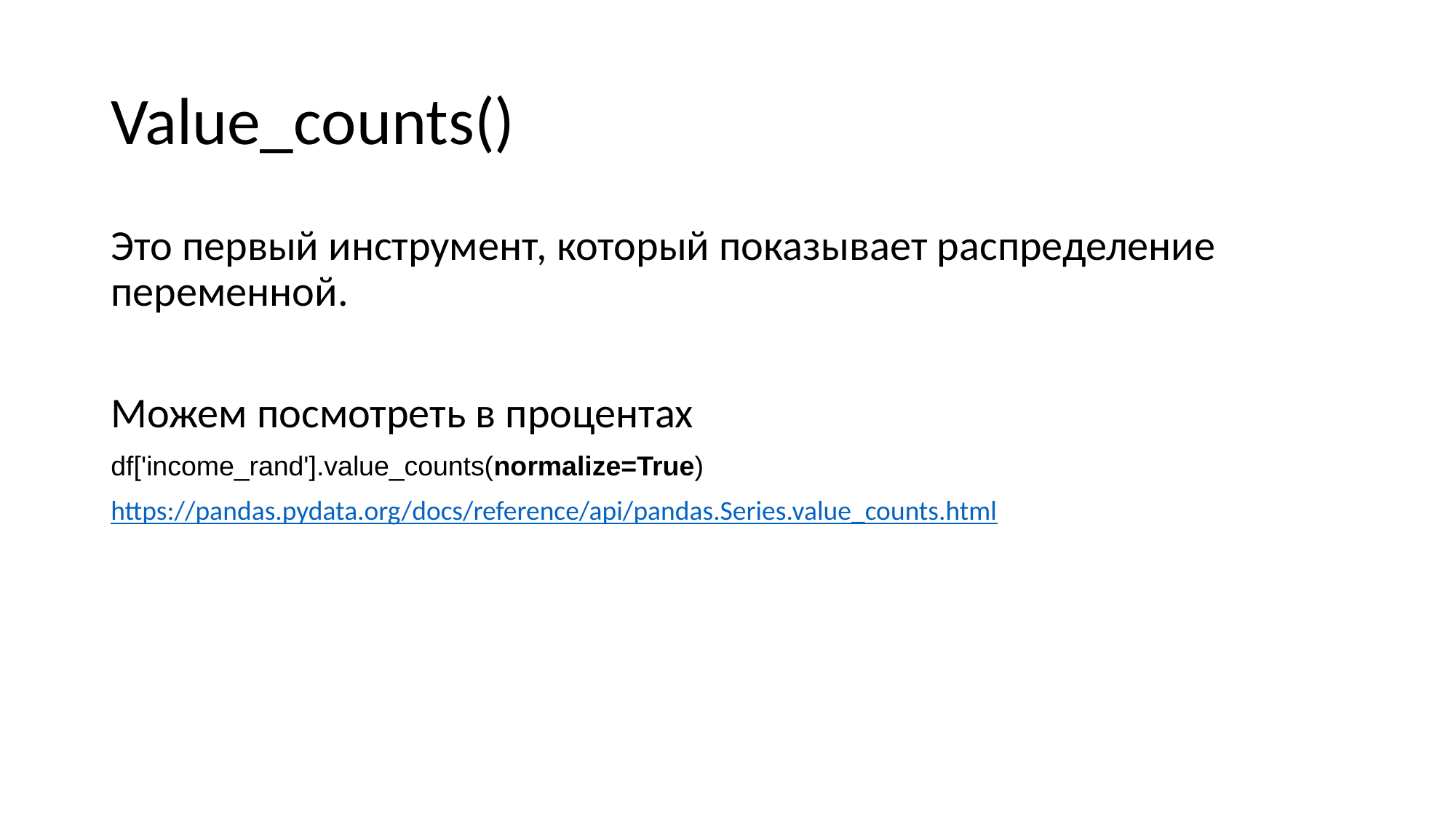

# Value_counts()
Это первый инструмент, который показывает распределение переменной.

Можем посмотреть в процентах
df['income_rand'].value_counts(normalize=True)
https://pandas.pydata.org/docs/reference/api/pandas.Series.value_counts.html